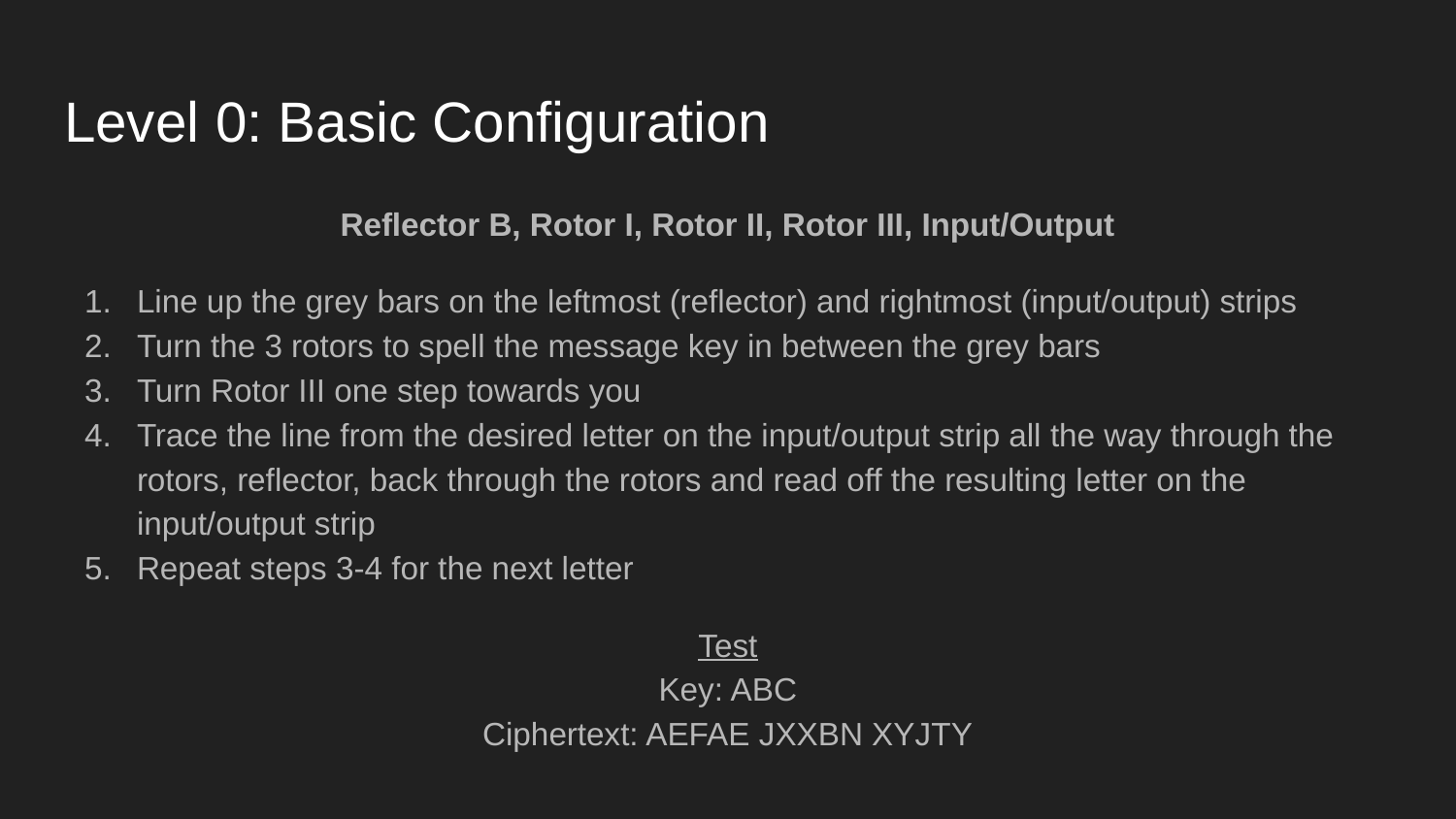

# Level 0: Basic Configuration
Reflector B, Rotor I, Rotor II, Rotor III, Input/Output
Line up the grey bars on the leftmost (reflector) and rightmost (input/output) strips
Turn the 3 rotors to spell the message key in between the grey bars
Turn Rotor III one step towards you
Trace the line from the desired letter on the input/output strip all the way through the rotors, reflector, back through the rotors and read off the resulting letter on the input/output strip
Repeat steps 3-4 for the next letter
Test
Key: ABC
Ciphertext: AEFAE JXXBN XYJTY